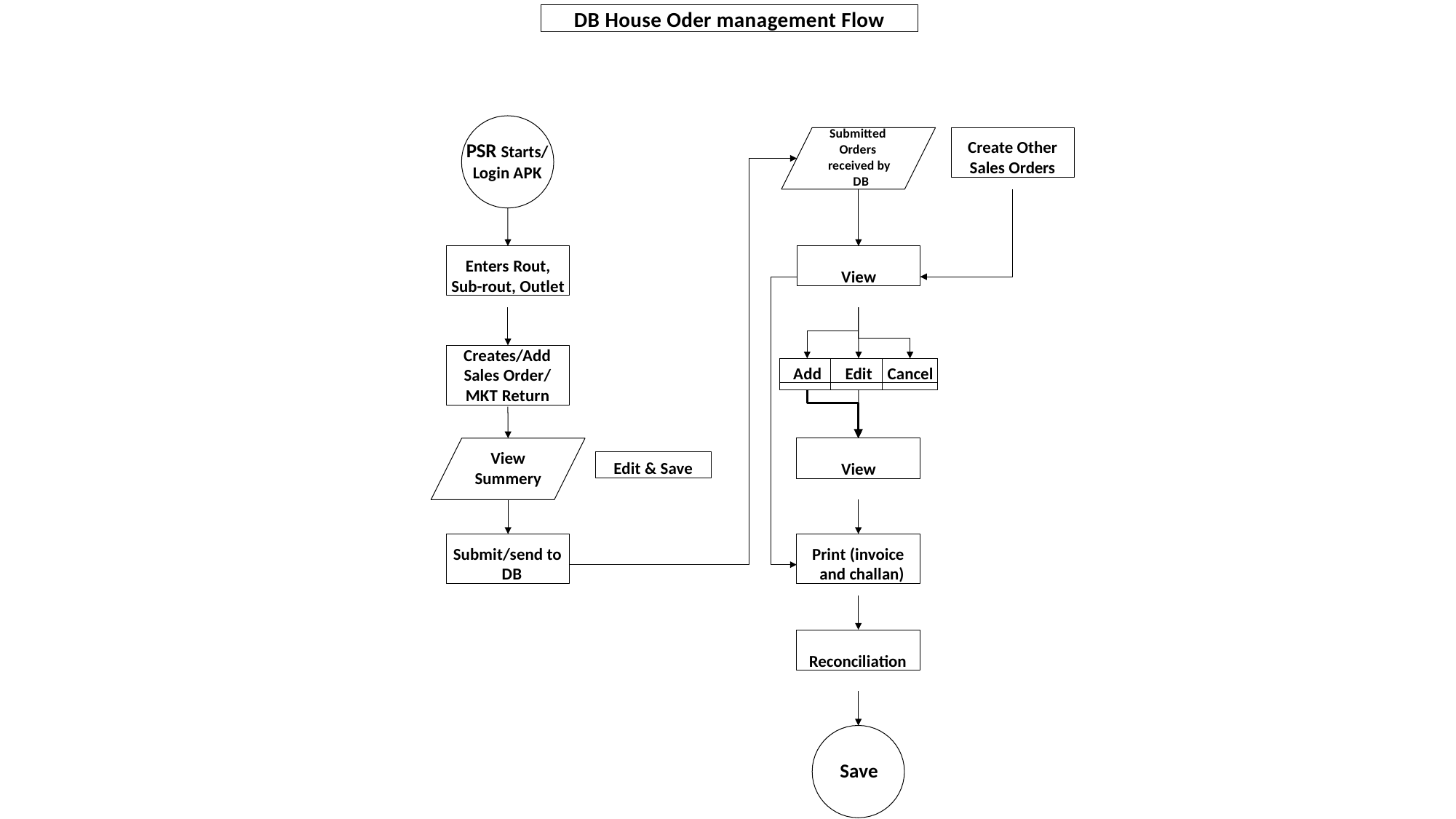

DB House Oder management Flow

Submitted  Orders  received by  DB
Create Other
Sales Orders

PSR Starts/

Login APK

Enters Rout,
Sub-rout, Outlet

View

Creates/Add
Sales Order/
MKT Return

Add

Edit

Cancel

View

View
Summery
Edit & Save

Submit/send to  DB
Print (invoice  and challan)

Reconciliation

Save